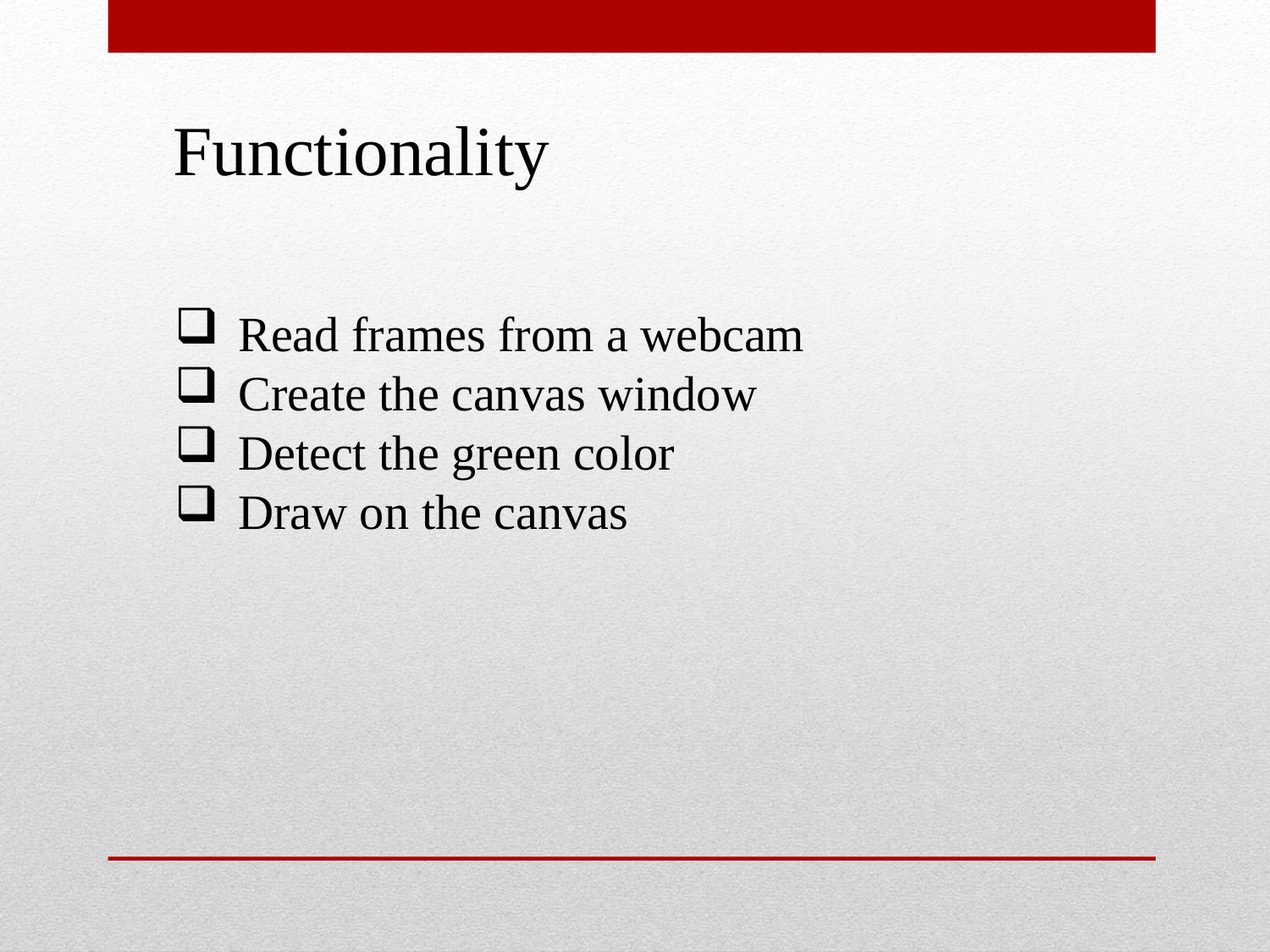

Functionality
Read frames from a webcam
Create the canvas window
Detect the green color
Draw on the canvas